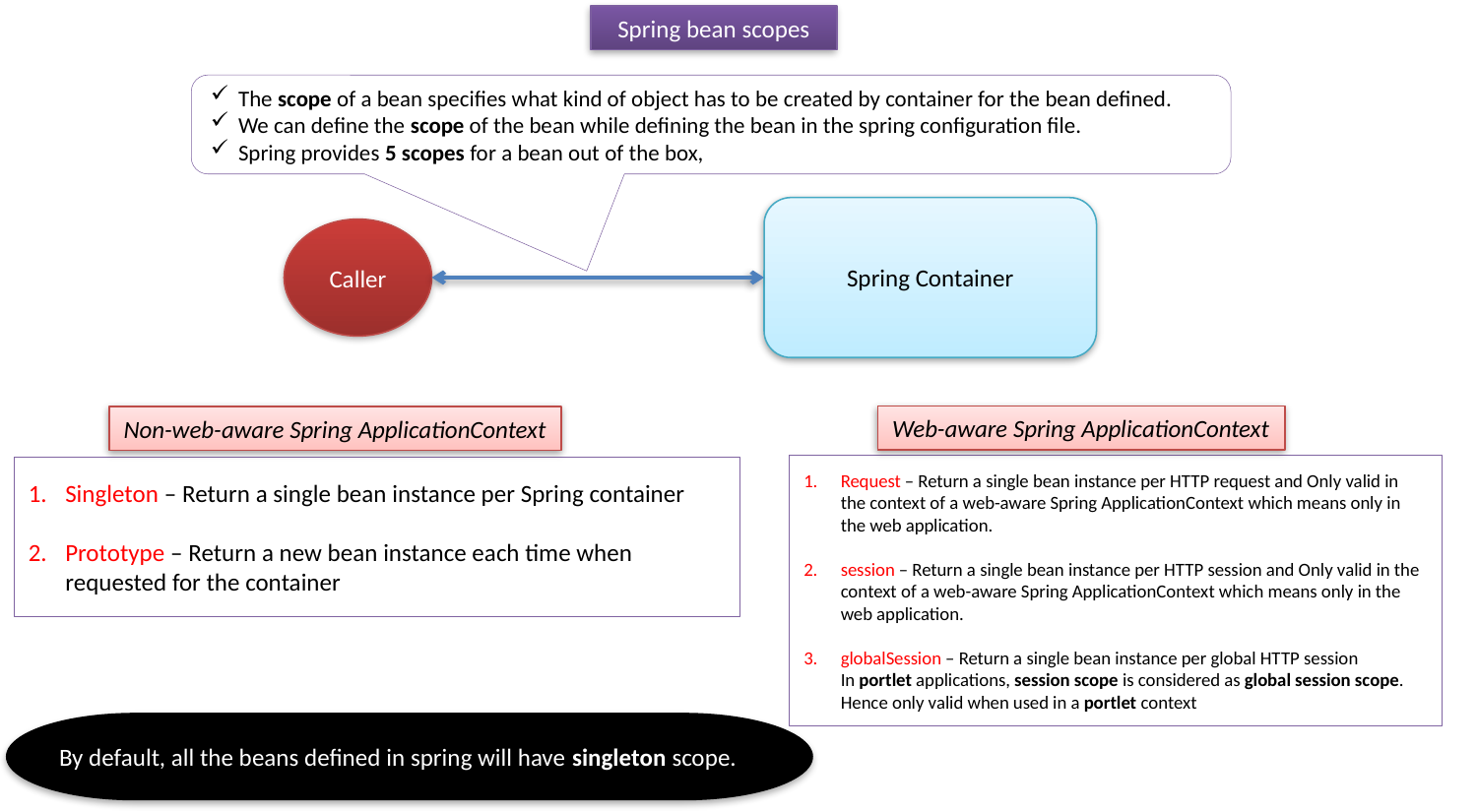

Spring bean scopes

The scope of a bean specifies what kind of object has to be created by container for the bean defined.
We can define the scope of the bean while defining the bean in the spring configuration file.
Spring provides 5 scopes for a bean out of the box,
Spring Container
Caller
Web-aware Spring ApplicationContext
Non-web-aware Spring ApplicationContext

Request – Return a single bean instance per HTTP request and Only valid in the context of a web-aware Spring ApplicationContext which means only in the web application.
session – Return a single bean instance per HTTP session and Only valid in the context of a web-aware Spring ApplicationContext which means only in the web application.
globalSession – Return a single bean instance per global HTTP session
In portlet applications, session scope is considered as global session scope.
Hence only valid when used in a portlet context

Singleton – Return a single bean instance per Spring container
Prototype – Return a new bean instance each time when requested for the container

By default, all the beans defined in spring will have singleton scope.